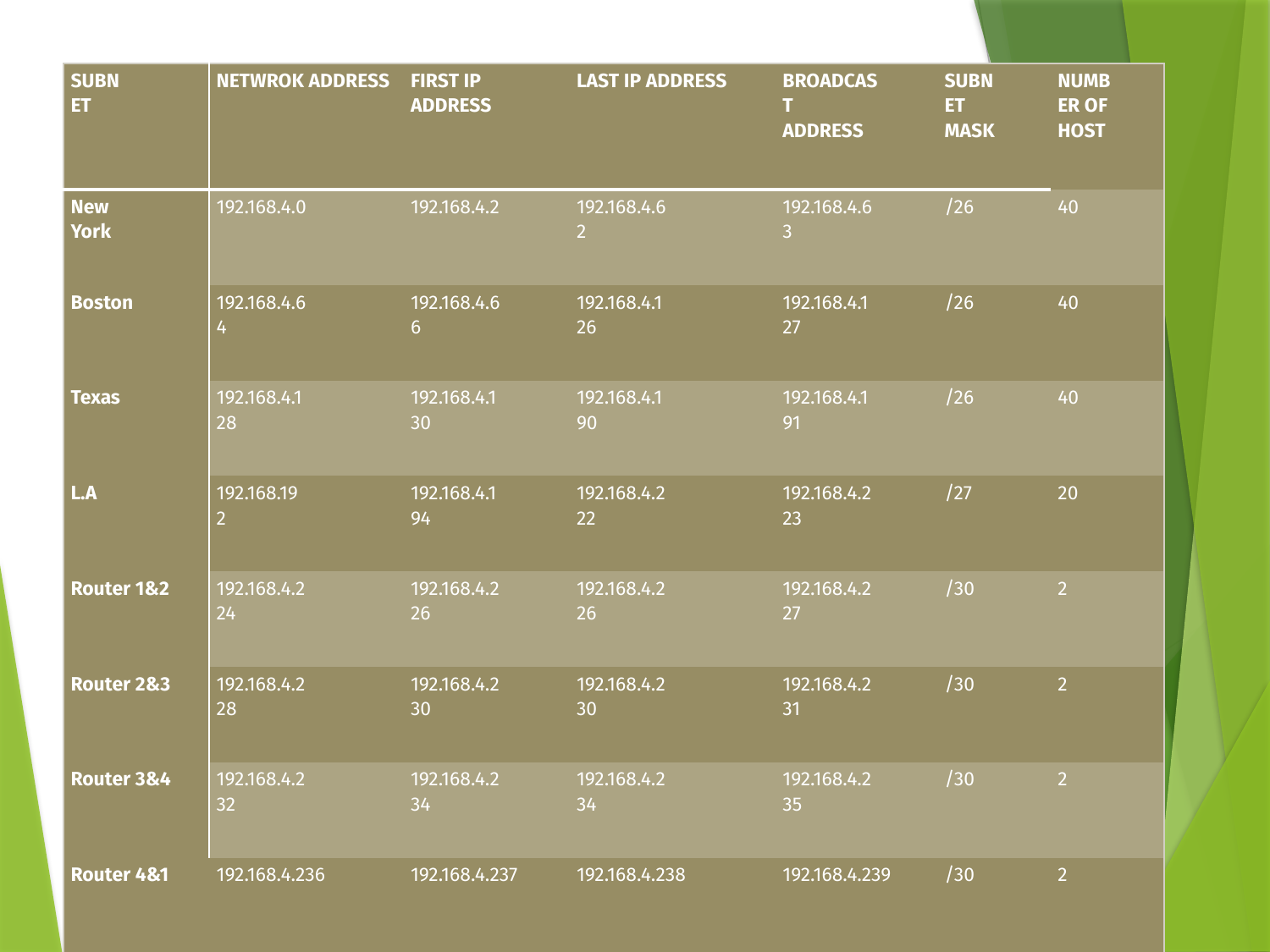

| SUBN ET | NETWROK ADDRESS | FIRST IP ADDRESS | LAST IP ADDRESS | BROADCAS T ADDRESS | SUBN ET MASK | NUMB ER OF HOST |
| --- | --- | --- | --- | --- | --- | --- |
| New York | 192.168.4.0 | 192.168.4.2 | 192.168.4.6 2 | 192.168.4.6 3 | /26 | 40 |
| Boston | 192.168.4.6 4 | 192.168.4.6 6 | 192.168.4.1 26 | 192.168.4.1 27 | /26 | 40 |
| Texas | 192.168.4.1 28 | 192.168.4.1 30 | 192.168.4.1 90 | 192.168.4.1 91 | /26 | 40 |
| L.A | 192.168.19 2 | 192.168.4.1 94 | 192.168.4.2 22 | 192.168.4.2 23 | /27 | 20 |
| Router 1&2 | 192.168.4.2 24 | 192.168.4.2 26 | 192.168.4.2 26 | 192.168.4.2 27 | /30 | 2 |
| Router 2&3 | 192.168.4.2 28 | 192.168.4.2 30 | 192.168.4.2 30 | 192.168.4.2 31 | /30 | 2 |
| Router 3&4 | 192.168.4.2 32 | 192.168.4.2 34 | 192.168.4.2 34 | 192.168.4.2 35 | /30 | 2 |
| Router 4&1 | 192.168.4.236 | 192.168.4.237 | 192.168.4.238 | 192.168.4.239 | /30 | 2 |